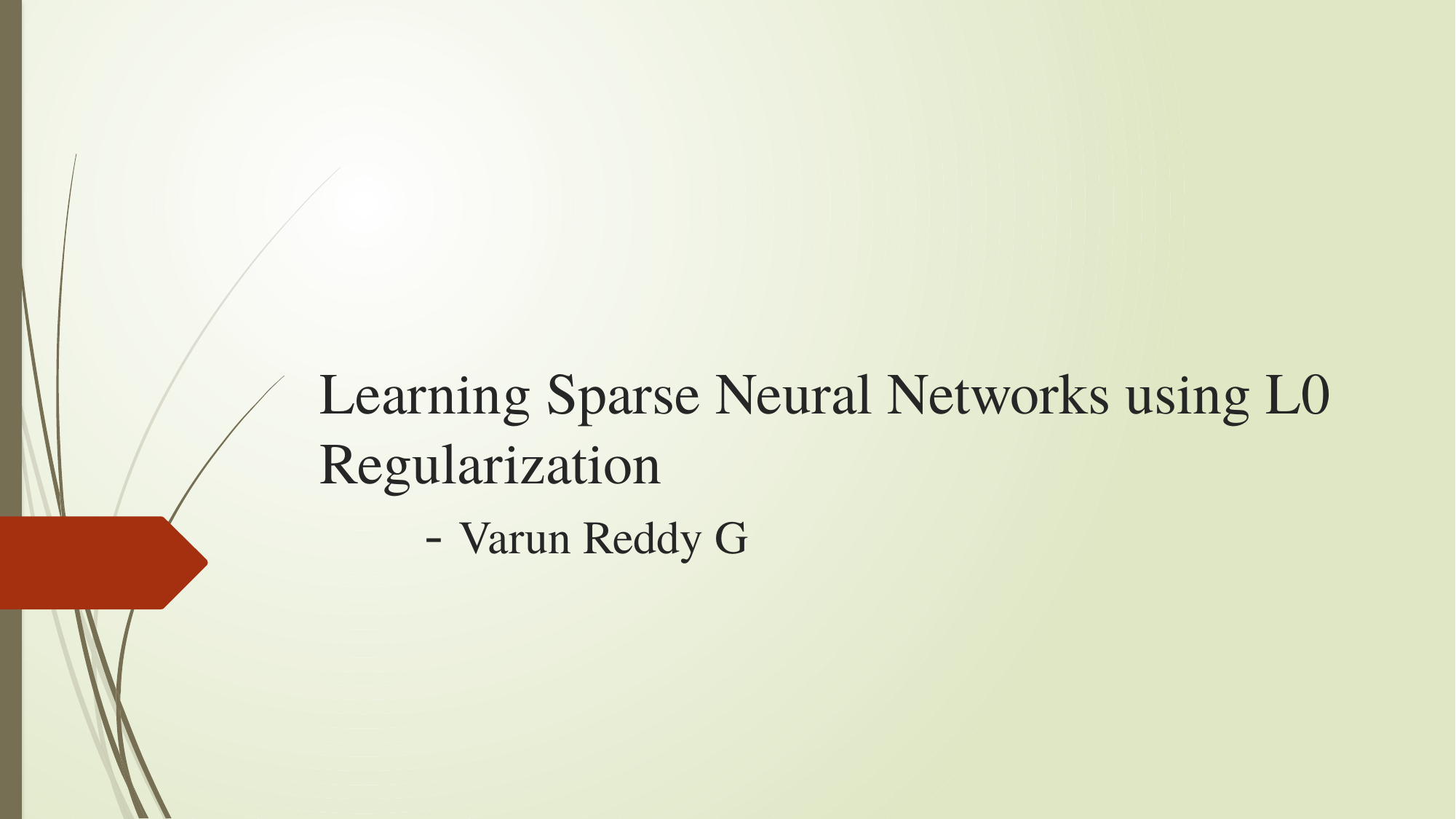

# Learning Sparse Neural Networks using L0 Regularization - Varun Reddy G